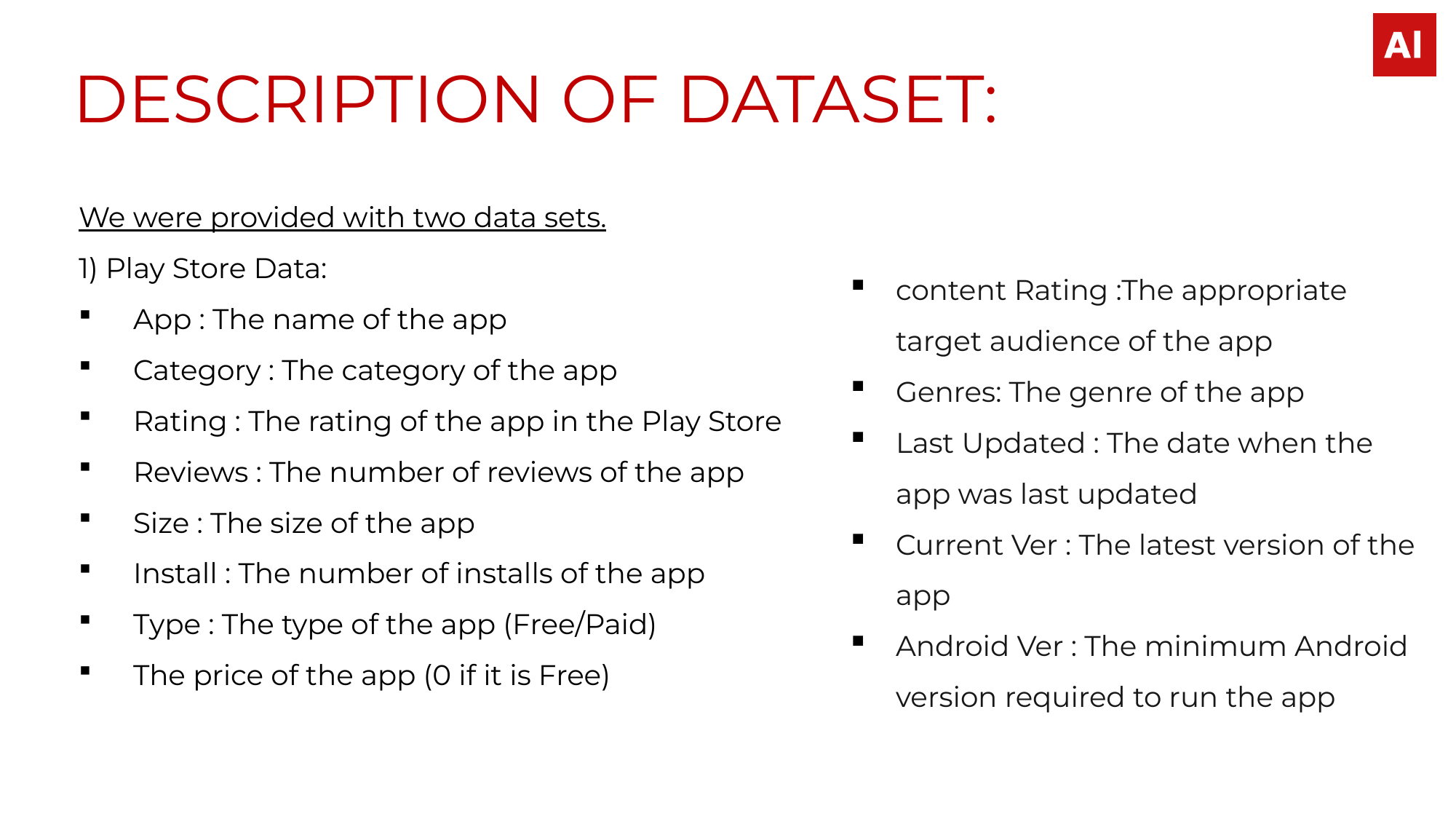

DESCRIPTION OF DATASET:
We were provided with two data sets.
1) Play Store Data:
App : The name of the app
Category : The category of the app
Rating : The rating of the app in the Play Store
Reviews : The number of reviews of the app
Size : The size of the app
Install : The number of installs of the app
Type : The type of the app (Free/Paid)
The price of the app (0 if it is Free)

content Rating :The appropriate target audience of the app
Genres: The genre of the app
Last Updated : The date when the app was last updated
Current Ver : The latest version of the app
Android Ver : The minimum Android version required to run the app